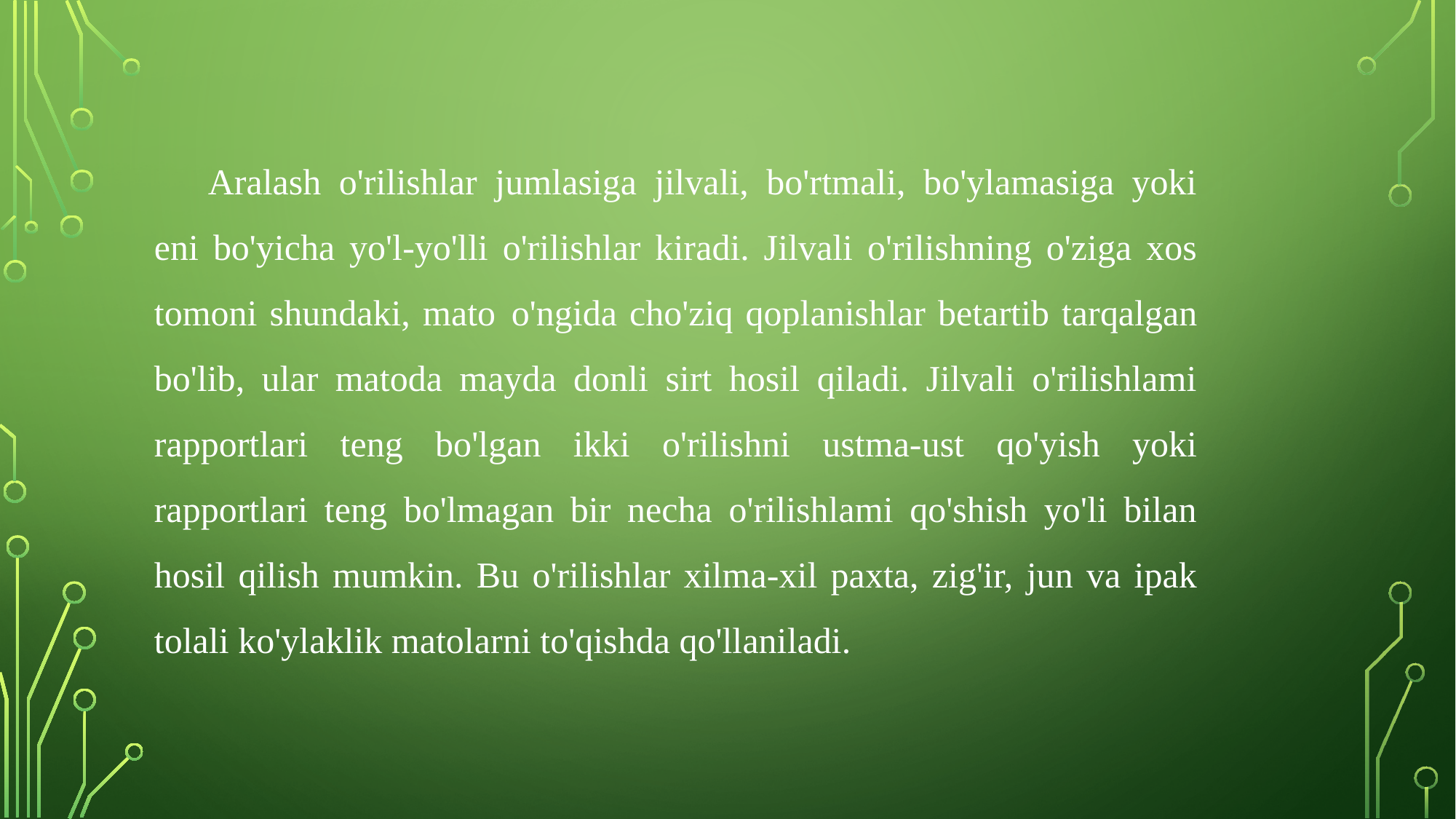

Aralash o'rilishlar jumlasiga jilvali, bo'rtmali, bo'ylamasiga yoki eni bo'yicha yo'l-yo'lli o'rilishlar kiradi. Jilvali o'rilishning o'ziga xos tomoni shundaki, mato o'ngida cho'ziq qoplanishlar betartib tarqalgan bo'lib, ular matoda mayda donli sirt hosil qiladi. Jilvali o'rilishlami rapportlari teng bo'lgan ikki o'rilishni ustma-ust qo'yish yoki rapportlari teng bo'lmagan bir necha o'rilishlami qo'shish yo'li bilan hosil qilish mumkin. Bu o'rilishlar xilma-xil paxta, zig'ir, jun va ipak tolali ko'ylaklik matolarni to'qishda qo'llaniladi.